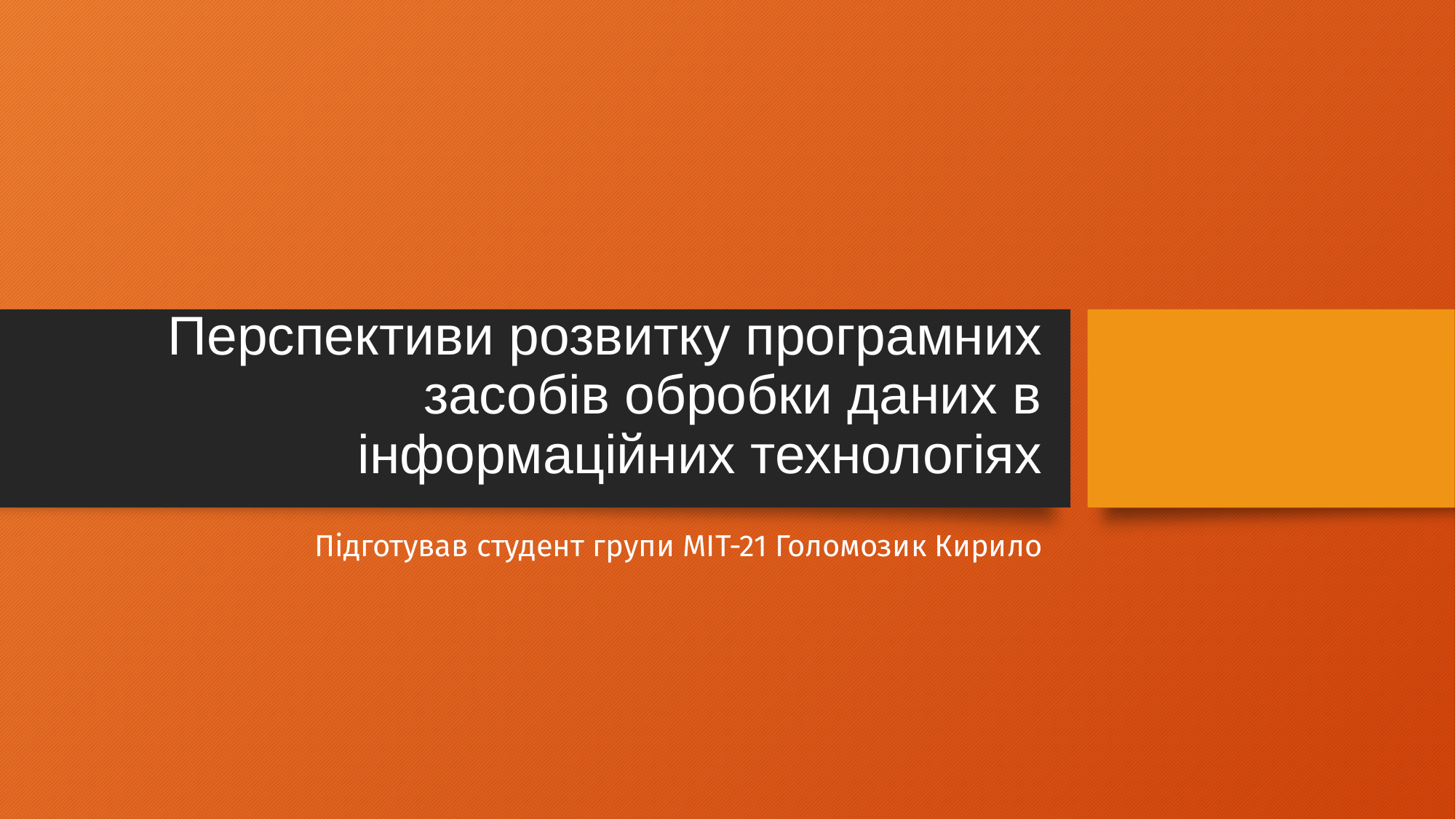

# Перспективи розвитку програмних засобів обробки даних в інформаційних технологіях
Підготував студент групи МІТ-21 Голомозик Кирило